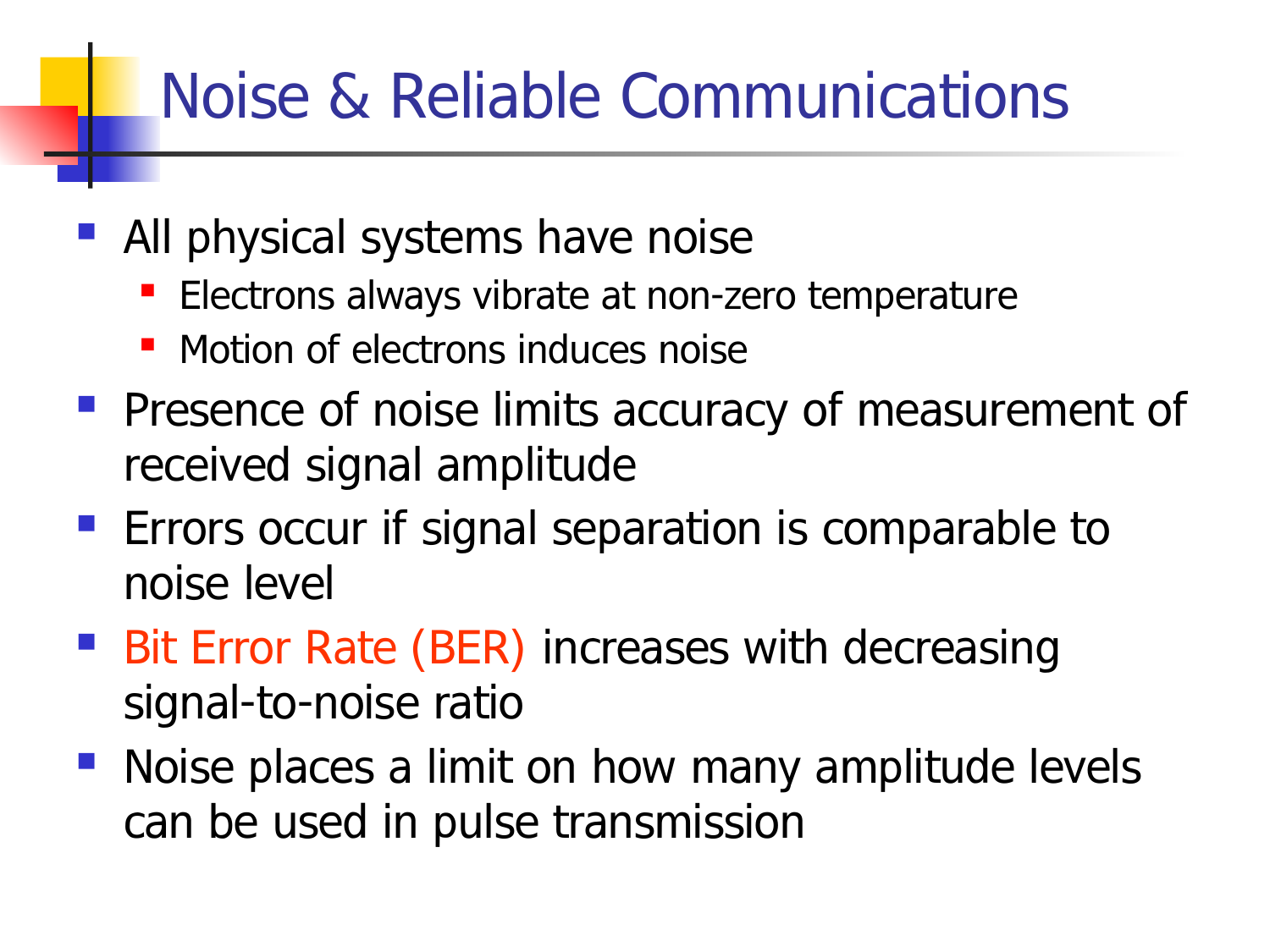

# Noise & Reliable Communications
All physical systems have noise
Electrons always vibrate at non-zero temperature
Motion of electrons induces noise
Presence of noise limits accuracy of measurement of received signal amplitude
Errors occur if signal separation is comparable to noise level
Bit Error Rate (BER) increases with decreasing signal-to-noise ratio
Noise places a limit on how many amplitude levels can be used in pulse transmission